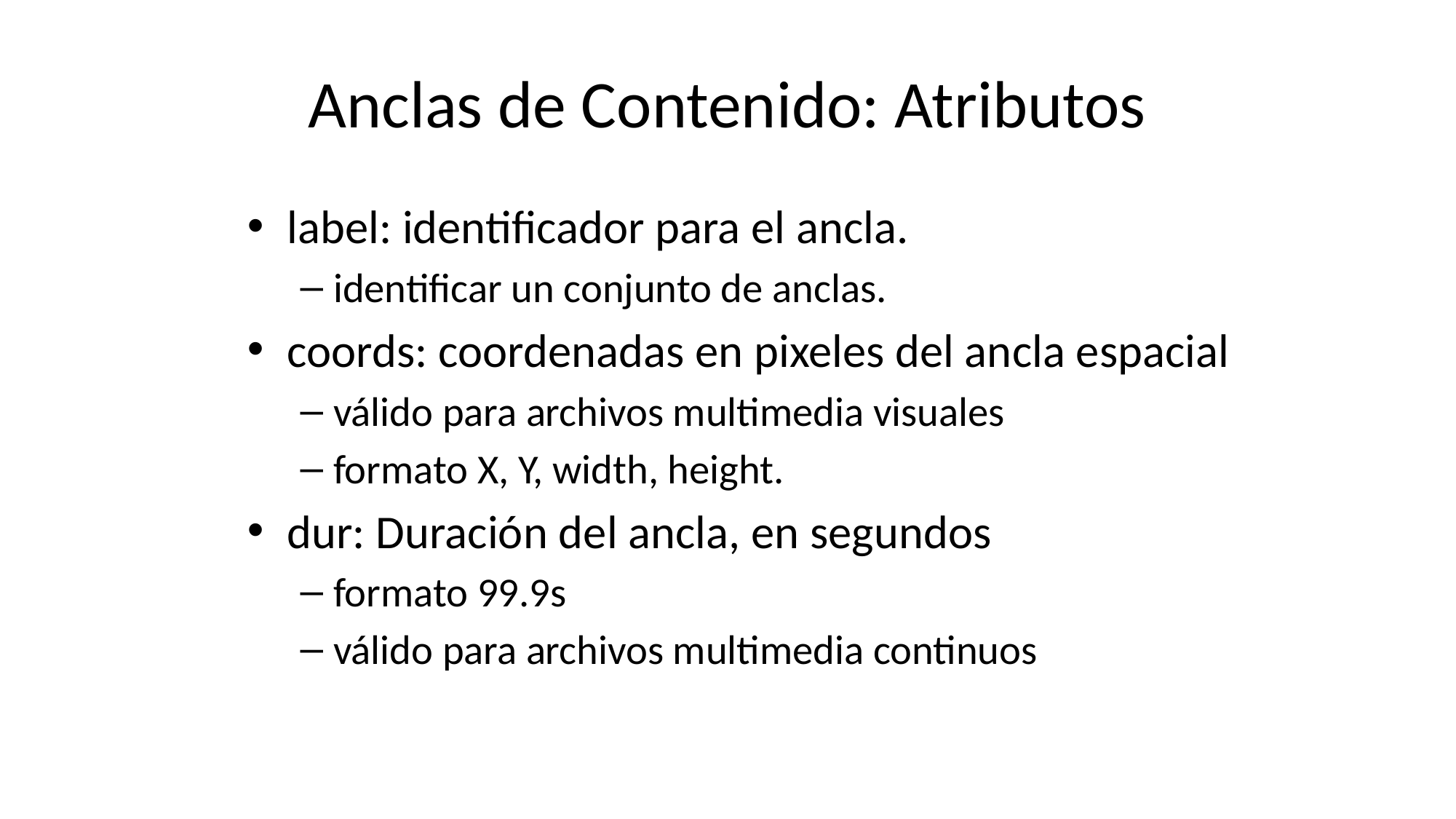

# Anclas de Contenido: Atributos
label: identificador para el ancla.
identificar un conjunto de anclas.
coords: coordenadas en pixeles del ancla espacial
válido para archivos multimedia visuales
formato X, Y, width, height.
dur: Duración del ancla, en segundos
formato 99.9s
válido para archivos multimedia continuos